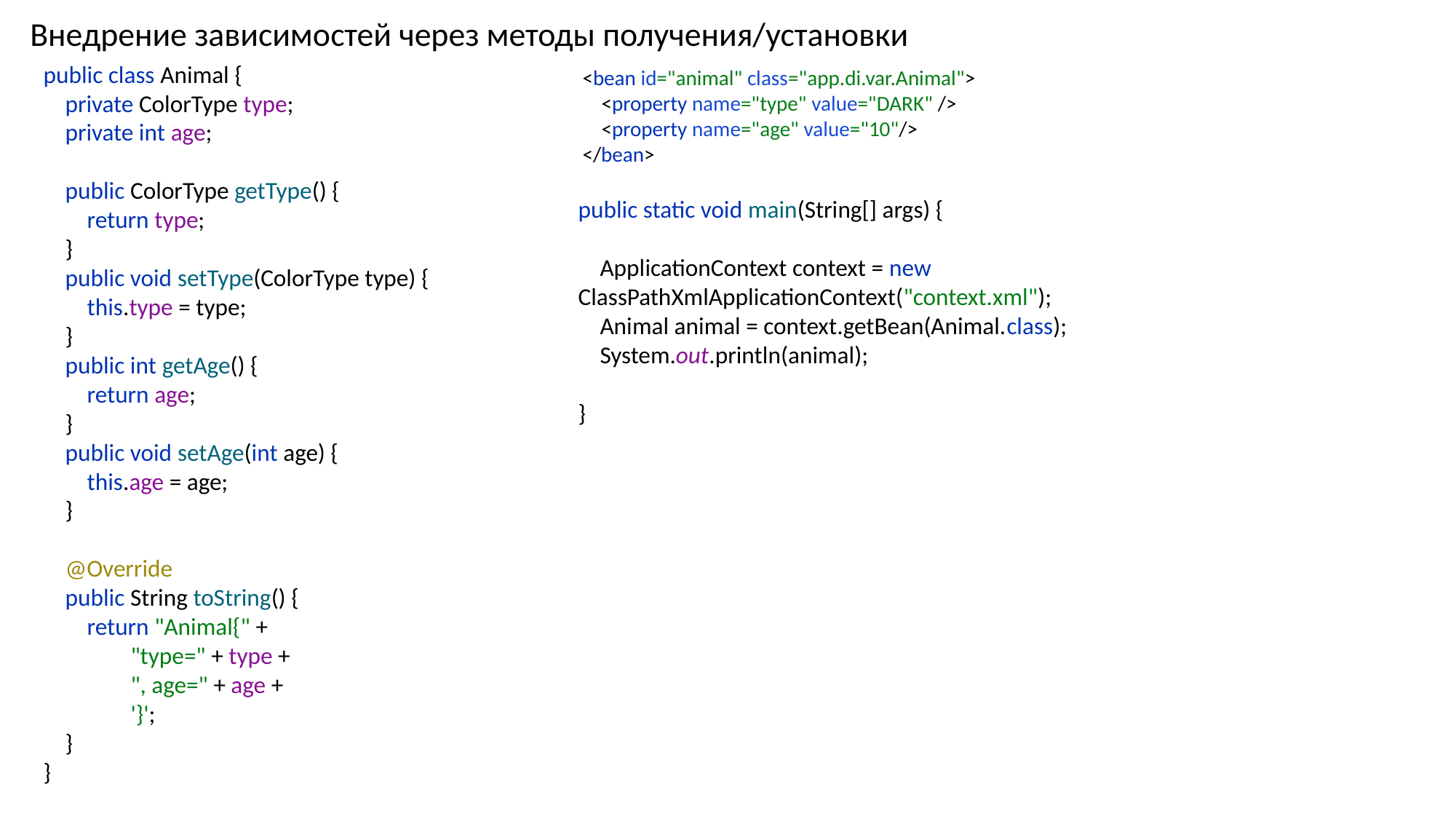

Внедрение зависимостей через методы получения/установки
public class Animal {
    private ColorType type;
    private int age;
    public ColorType getType() {
        return type;
    }
    public void setType(ColorType type) {
        this.type = type;
    }
    public int getAge() {
        return age;
    }
    public void setAge(int age) {
        this.age = age;
    }
    @Override
    public String toString() {
        return "Animal{" +
                "type=" + type +
                ", age=" + age +
                '}';
    }
}
<bean id="animal" class="app.di.var.Animal">
    <property name="type" value="DARK" />
    <property name="age" value="10"/>
</bean>
public static void main(String[] args) {
    ApplicationContext context = new ClassPathXmlApplicationContext("context.xml");
    Animal animal = context.getBean(Animal.class);
    System.out.println(animal);
}